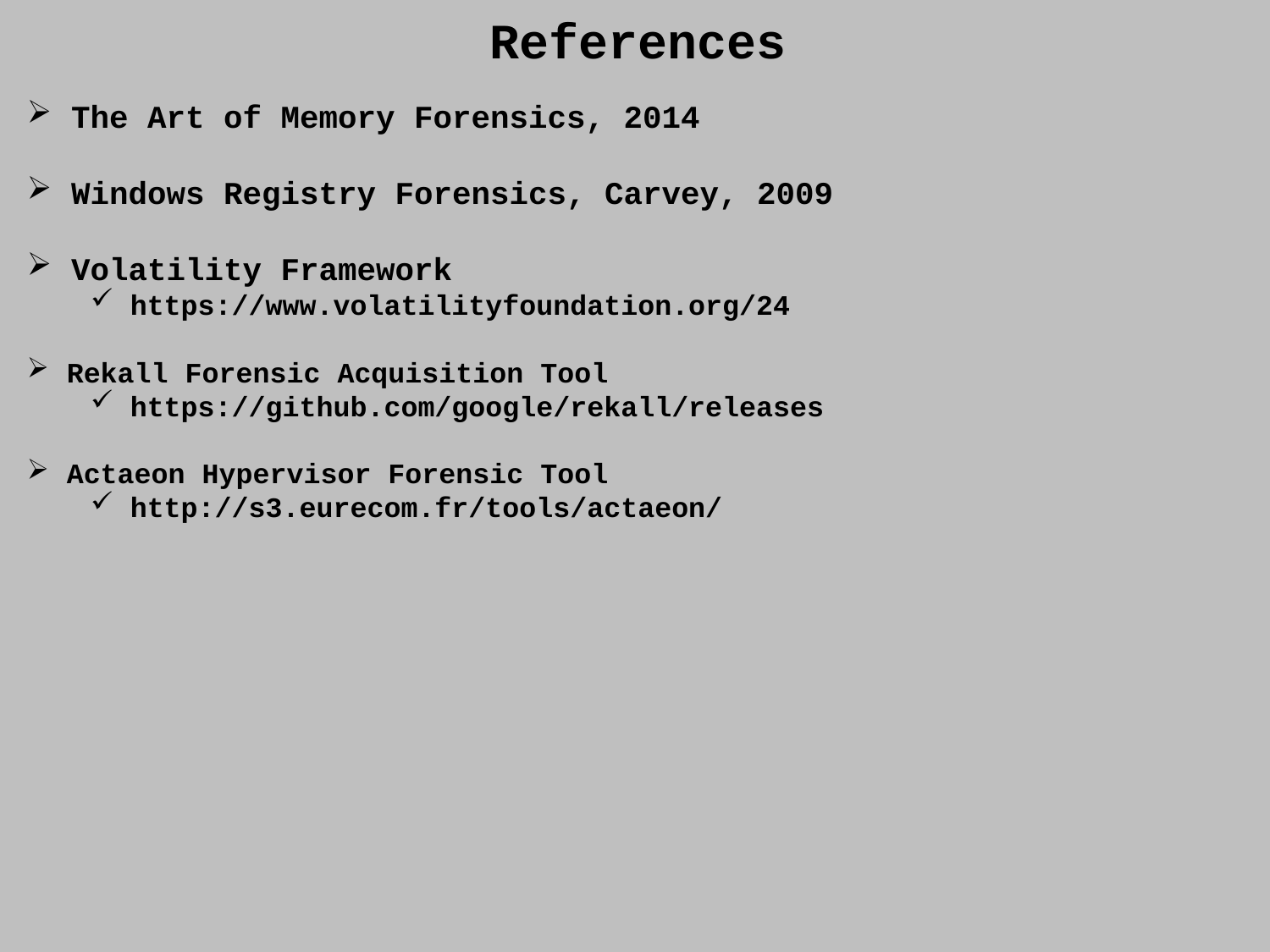

References
 The Art of Memory Forensics, 2014

 Windows Registry Forensics, Carvey, 2009

 Volatility Framework
https://www.volatilityfoundation.org/24

Rekall Forensic Acquisition Tool
https://github.com/google/rekall/releases

Actaeon Hypervisor Forensic Tool
http://s3.eurecom.fr/tools/actaeon/